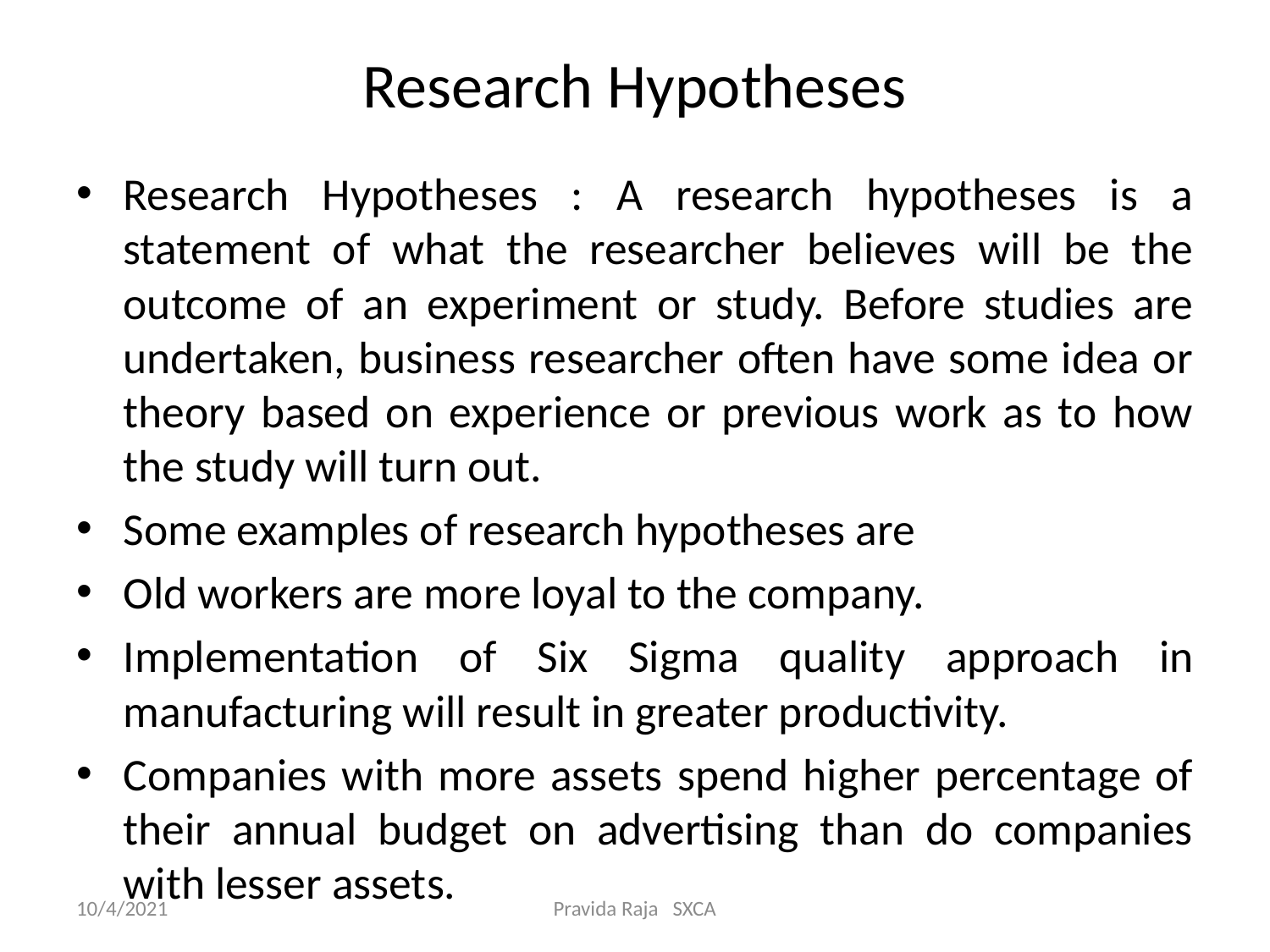

# Research Hypotheses
Research Hypotheses : A research hypotheses is a statement of what the researcher believes will be the outcome of an experiment or study. Before studies are undertaken, business researcher often have some idea or theory based on experience or previous work as to how the study will turn out.
Some examples of research hypotheses are
Old workers are more loyal to the company.
Implementation of Six Sigma quality approach in manufacturing will result in greater productivity.
Companies with more assets spend higher percentage of their annual budget on advertising than do companies with lesser assets.

10/4/2021
Pravida Raja   SXCA